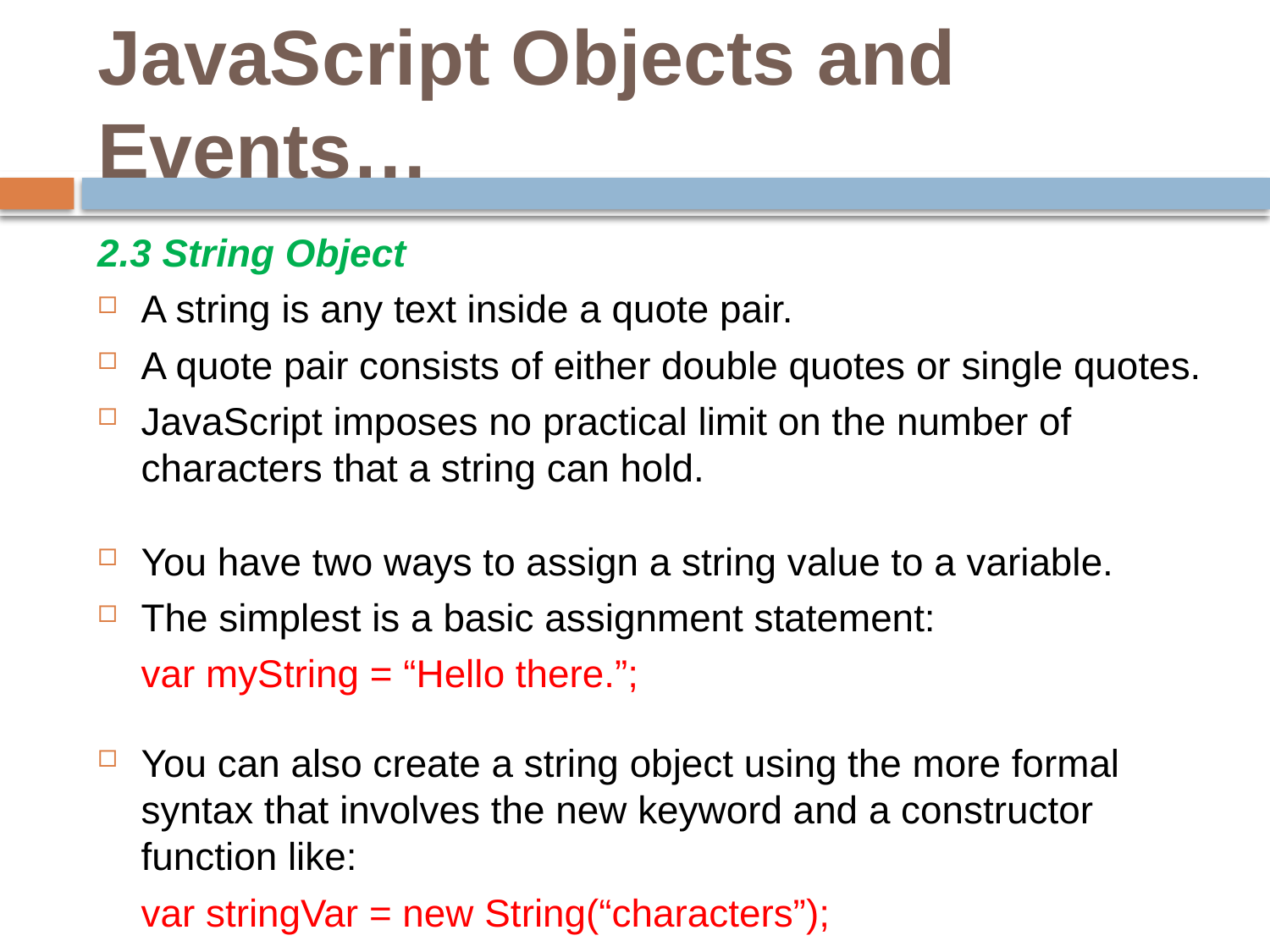

# JavaScript Objects and Events…
2.3 String Object
A string is any text inside a quote pair.
A quote pair consists of either double quotes or single quotes.
JavaScript imposes no practical limit on the number of characters that a string can hold.

You have two ways to assign a string value to a variable.
The simplest is a basic assignment statement:
	var myString = “Hello there.”;

You can also create a string object using the more formal syntax that involves the new keyword and a constructor function like:
	var stringVar = new String(“characters”);